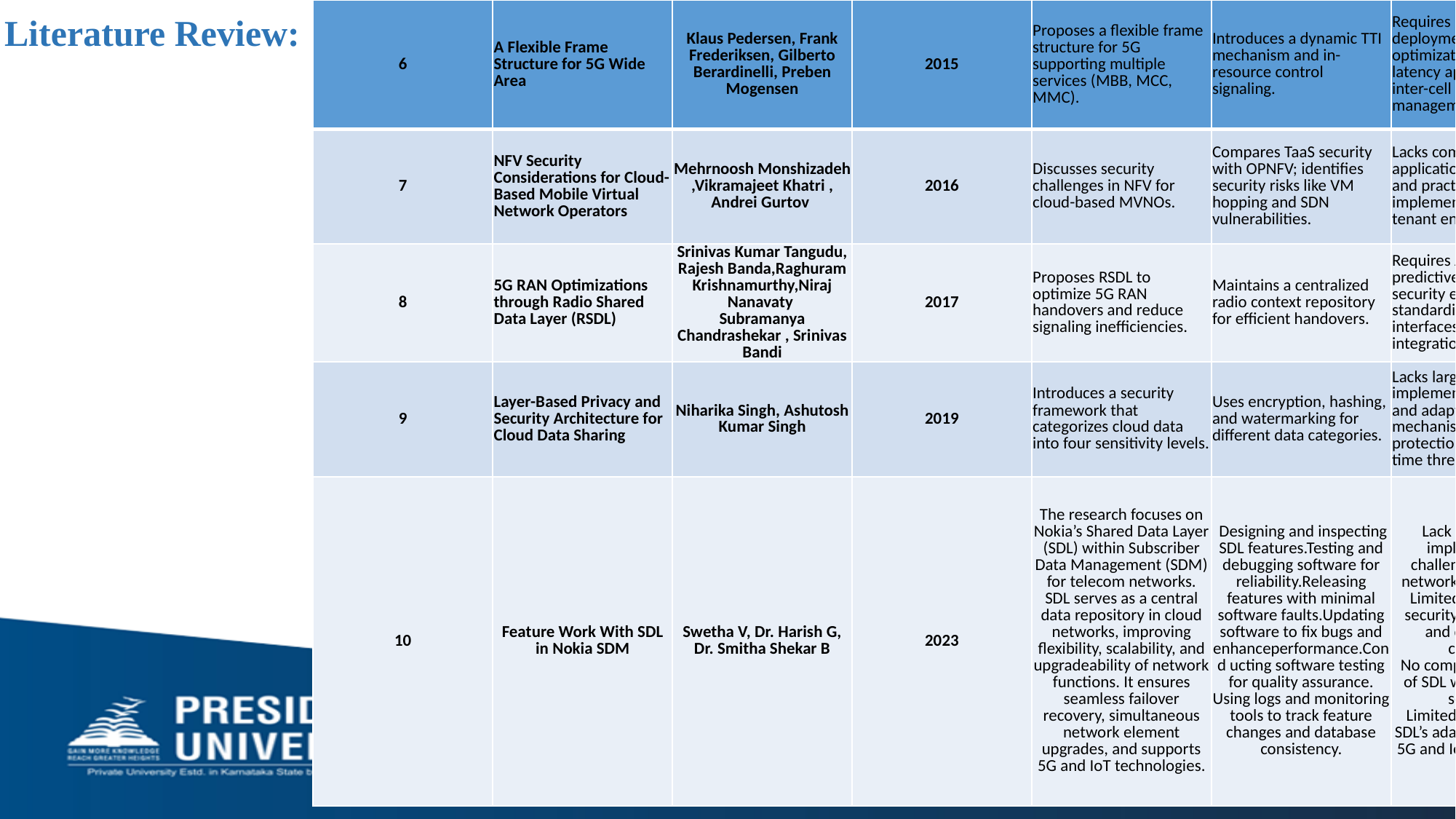

# Literature Review:
| 6 | A Flexible Frame Structure for 5G Wide Area | Klaus Pedersen, Frank Frederiksen, Gilberto Berardinelli, Preben Mogensen | 2015 | Proposes a flexible frame structure for 5G supporting multiple services (MBB, MCC, MMC). | Introduces a dynamic TTI mechanism and in-resource control signaling. | Requires real-world deployment analysis, optimization for ultra-low latency applications, and inter-cell interference management. |
| --- | --- | --- | --- | --- | --- | --- |
| 7 | NFV Security Considerations for Cloud-Based Mobile Virtual Network Operators | Mehrnoosh Monshizadeh ,Vikramajeet Khatri , Andrei Gurtov | 2016 | Discusses security challenges in NFV for cloud-based MVNOs. | Compares TaaS security with OPNFV; identifies security risks like VM hopping and SDN vulnerabilities. | Lacks comprehensive application-layer security and practical implementation in multi-tenant environments. |
| 8 | 5G RAN Optimizations through Radio Shared Data Layer (RSDL) | Srinivas Kumar Tangudu, Rajesh Banda,Raghuram Krishnamurthy,Niraj Nanavaty Subramanya Chandrashekar , Srinivas Bandi | 2017 | Proposes RSDL to optimize 5G RAN handovers and reduce signaling inefficiencies. | Maintains a centralized radio context repository for efficient handovers. | Requires AI-driven predictive analytics, security evaluations, and standardization of open interfaces for third-party integrations. |
| 9 | Layer-Based Privacy and Security Architecture for Cloud Data Sharing | Niharika Singh, Ashutosh Kumar Singh | 2019 | Introduces a security framework that categorizes cloud data into four sensitivity levels. | Uses encryption, hashing, and watermarking for different data categories. | Lacks large-scale implementation testing and adaptive security mechanisms that adjust protection based on real-time threats. |
| 10 | Feature Work With SDL in Nokia SDM | Swetha V, Dr. Harish G, Dr. Smitha Shekar B | 2023 | The research focuses on Nokia’s Shared Data Layer (SDL) within Subscriber Data Management (SDM) for telecom networks. SDL serves as a central data repository in cloud networks, improving flexibility, scalability, and upgradeability of network functions. It ensures seamless failover recovery, simultaneous network element upgrades, and supports 5G and IoT technologies. | Designing and inspecting SDL features.Testing and debugging software for reliability.Releasing features with minimal software faults.Updating software to fix bugs and enhanceperformance.Cond ucting software testing for quality assurance. Using logs and monitoring tools to track feature changes and database consistency. | Lack of real-world implementation challenges in diverse network environments. Limited discussion on security vulnerabilities and data privacy concerns. No comparative analysis of SDL with other SDM solutions. Limited exploration of SDL’s adaptability beyond 5G and IoT technologies. |
11